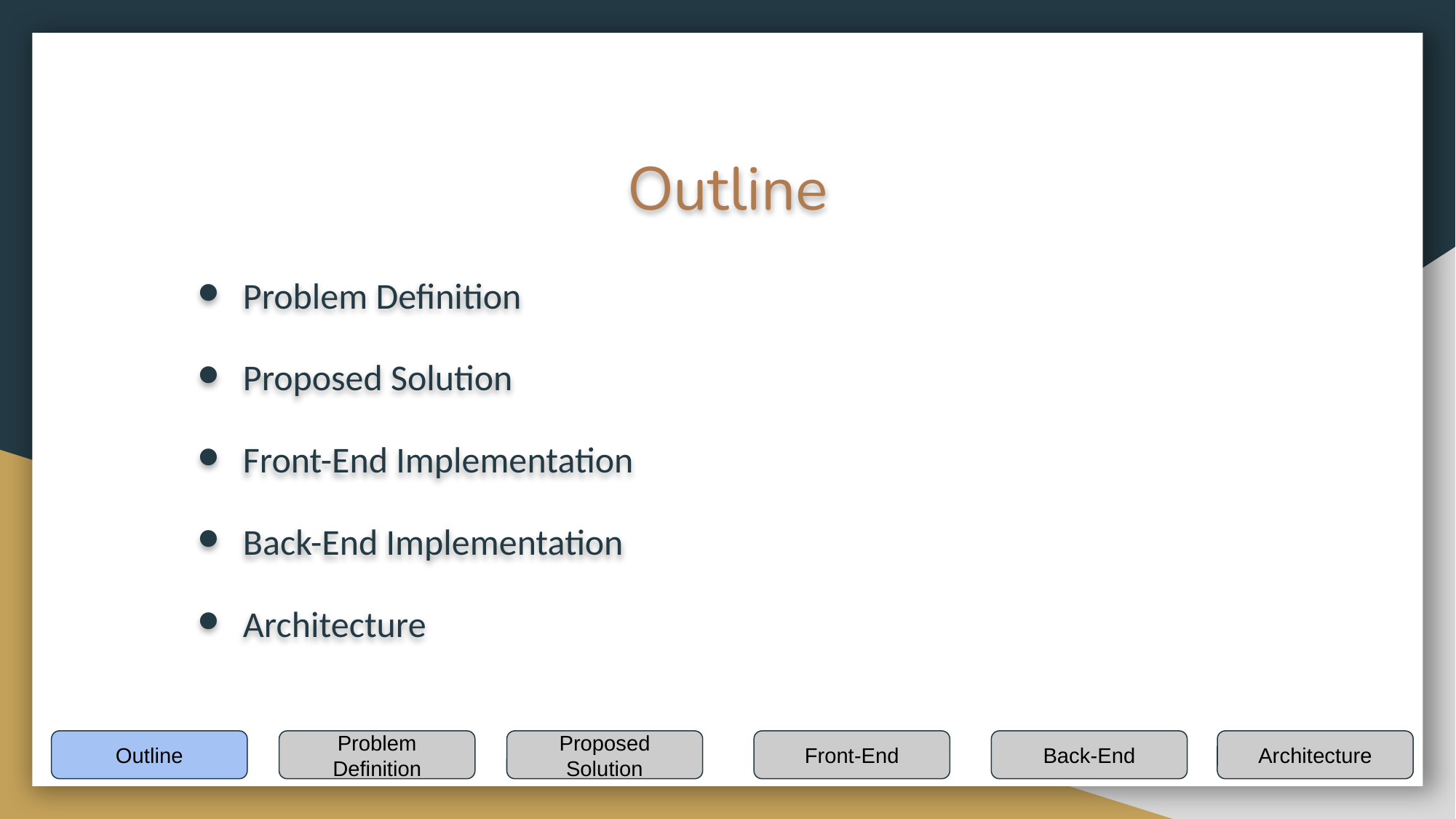

# Outline
Problem Definition
Proposed Solution
Front-End Implementation
Back-End Implementation
Architecture